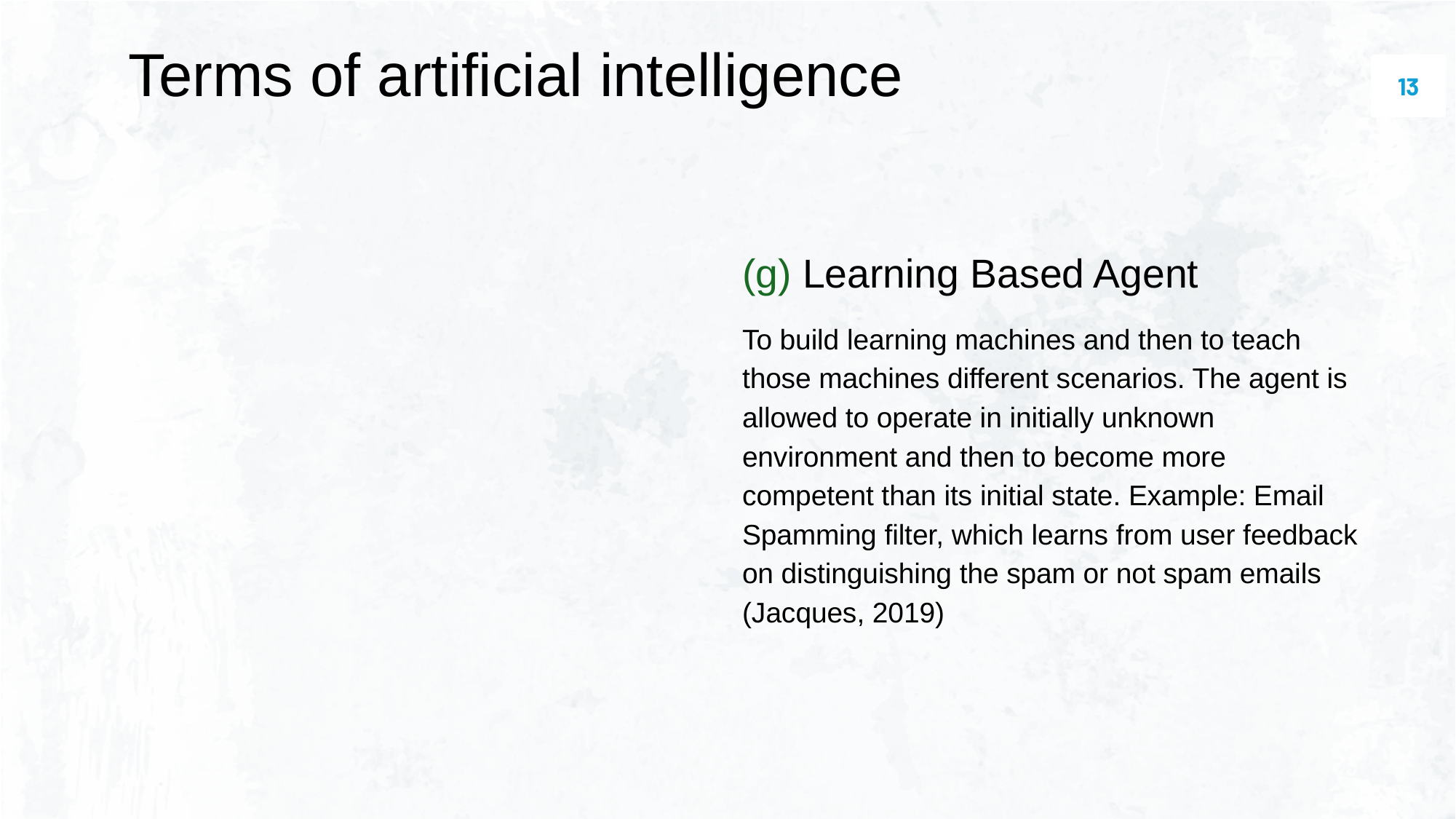

# Terms of artificial intelligence
13

(g) Learning Based Agent
To build learning machines and then to teach those machines different scenarios. The agent is allowed to operate in initially unknown environment and then to become more competent than its initial state. Example: Email Spamming filter, which learns from user feedback on distinguishing the spam or not spam emails (Jacques, 2019)